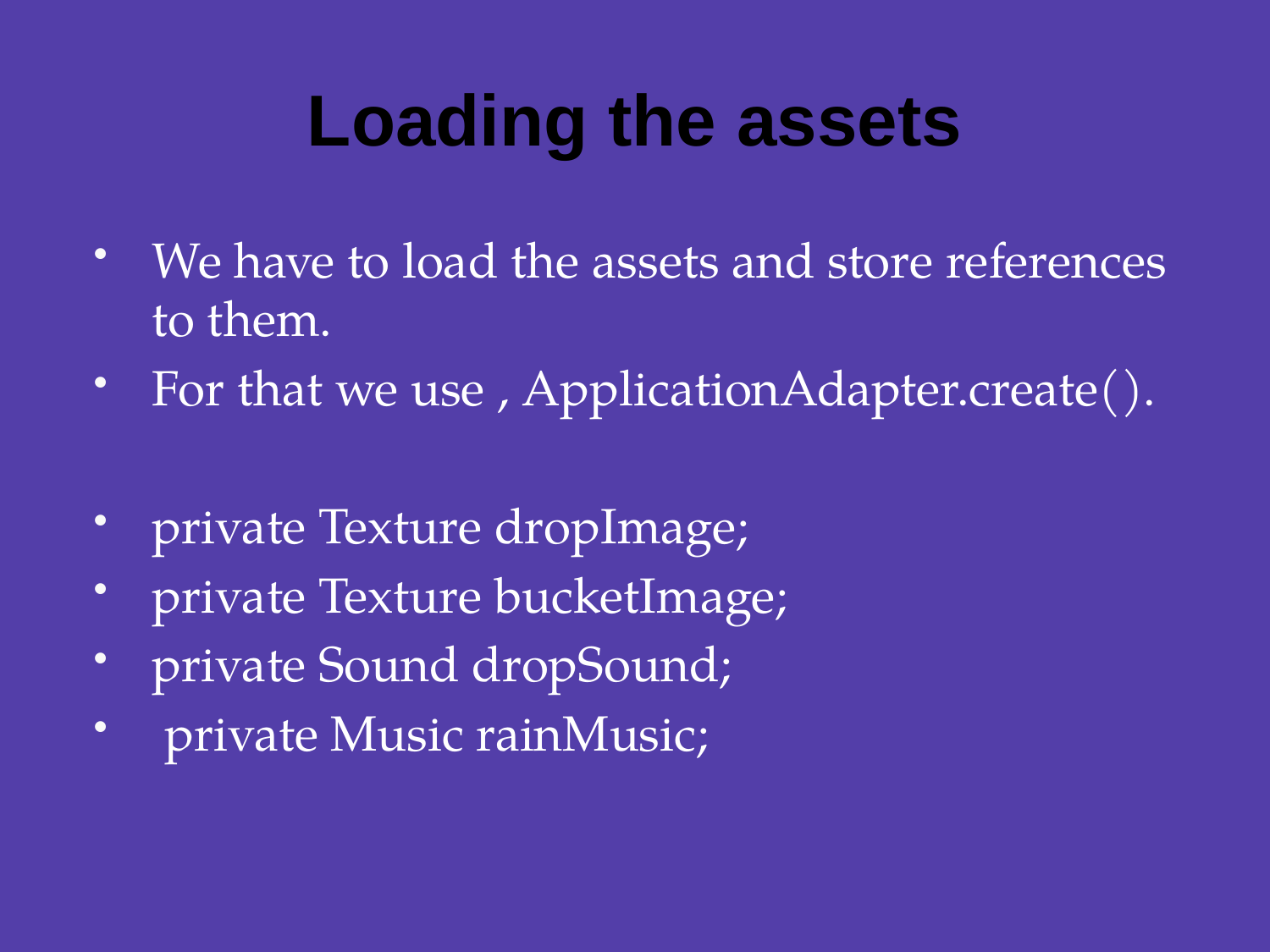

# Loading the assets
We have to load the assets and store references to them.
For that we use , ApplicationAdapter.create().

private Texture dropImage;
private Texture bucketImage;
private Sound dropSound;
 private Music rainMusic;